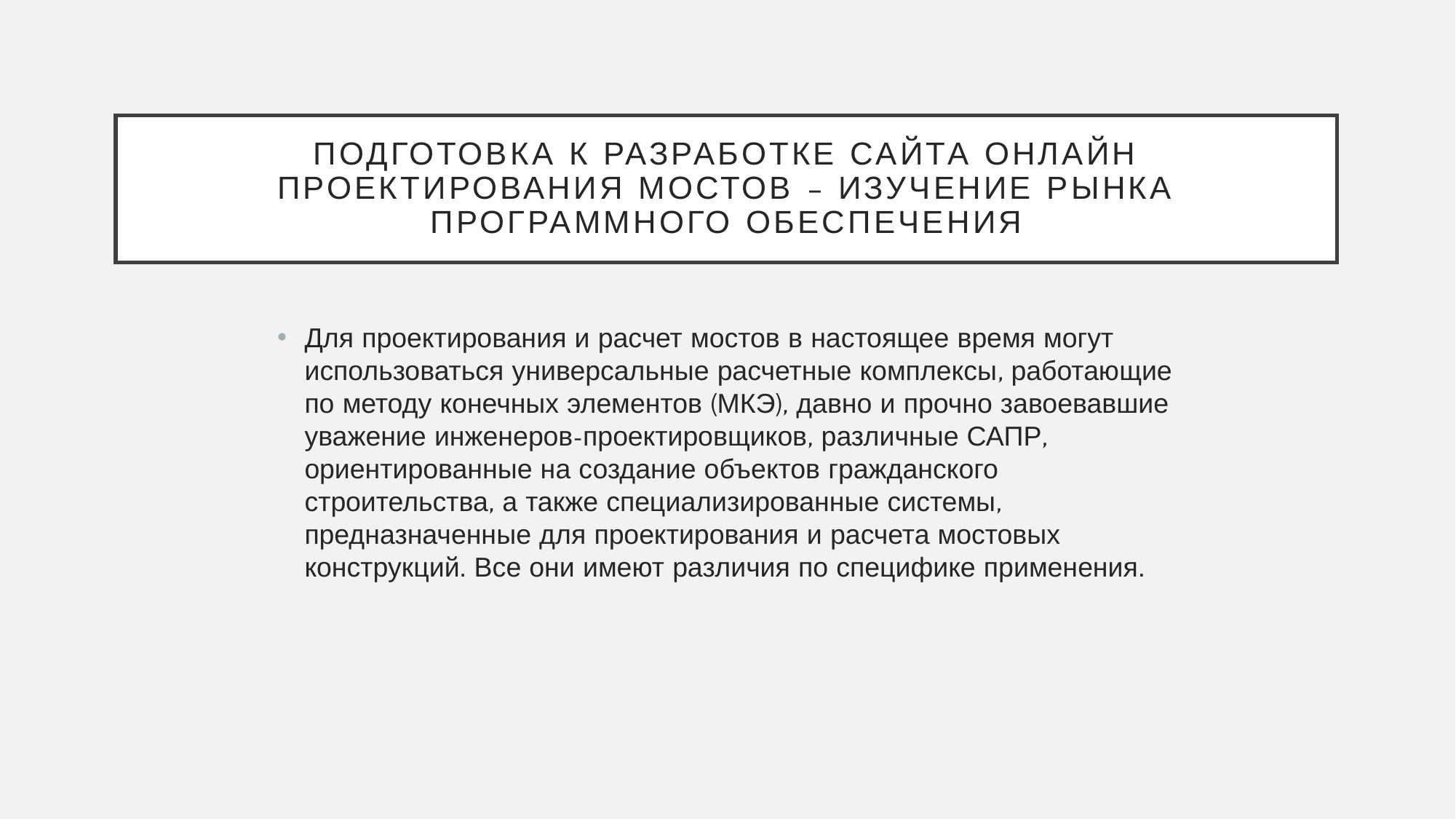

# Подготовка к разработке сайта онлайн проектирования мостов – изучение рынка Программного обеспечения
Для проектирования и расчет мостов в настоящее время могут использоваться универсальные расчетные комплексы, работающие по методу конечных элементов (МКЭ), давно и прочно завоевавшие уважение инженеров-проектировщиков, различные САПР, ориентированные на создание объектов гражданского строительства, а также специализированные системы, предназначенные для проектирования и расчета мостовых конструкций. Все они имеют различия по специфике применения.